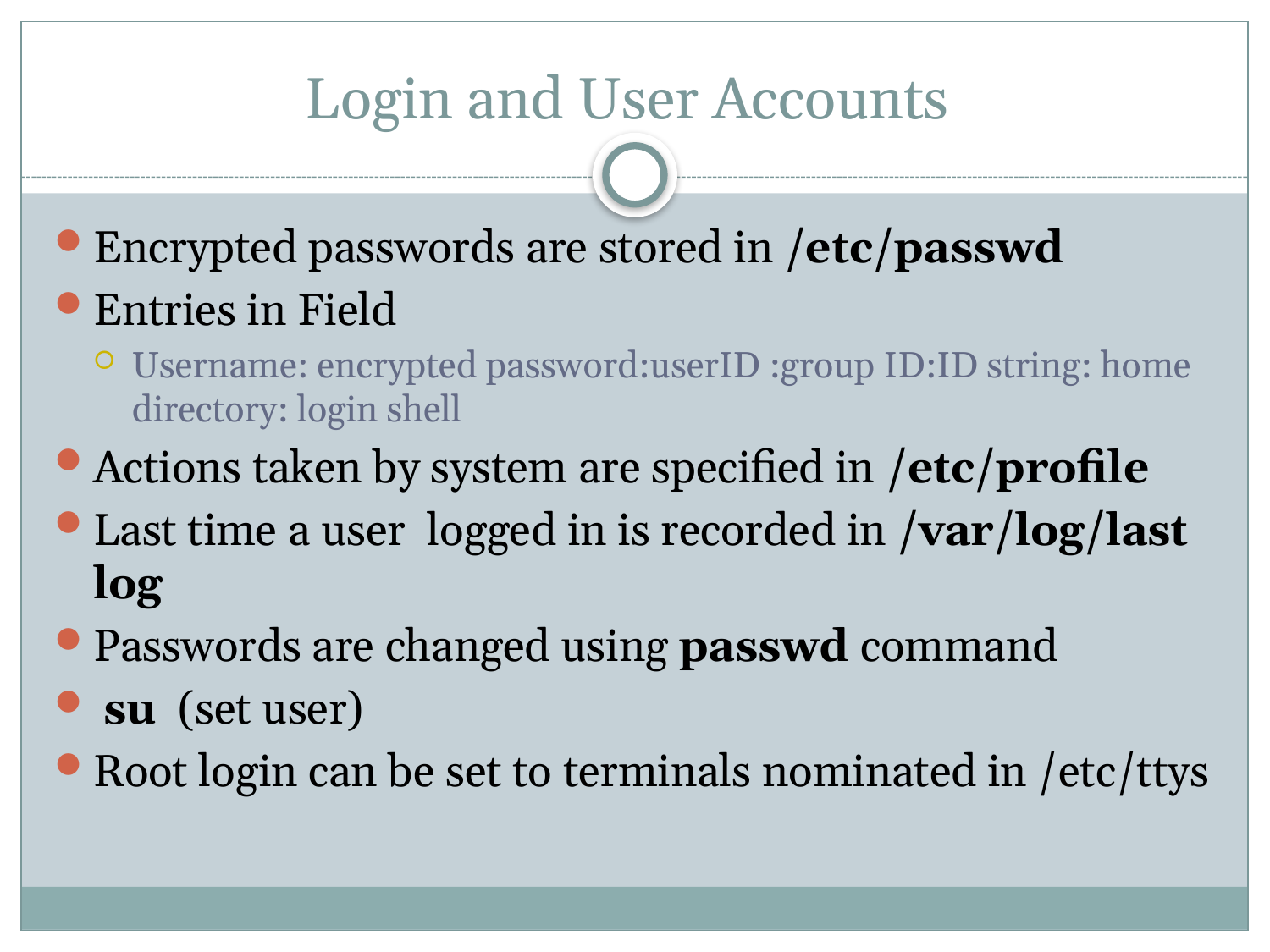

# Login and User Accounts
Encrypted passwords are stored in /etc/passwd
Entries in Field
Username: encrypted password:userID :group ID:ID string: home directory: login shell
Actions taken by system are specified in /etc/profile
Last time a user  logged in is recorded in /var/log/last log
Passwords are changed using passwd command
 su  (set user)
Root login can be set to terminals nominated in /etc/ttys